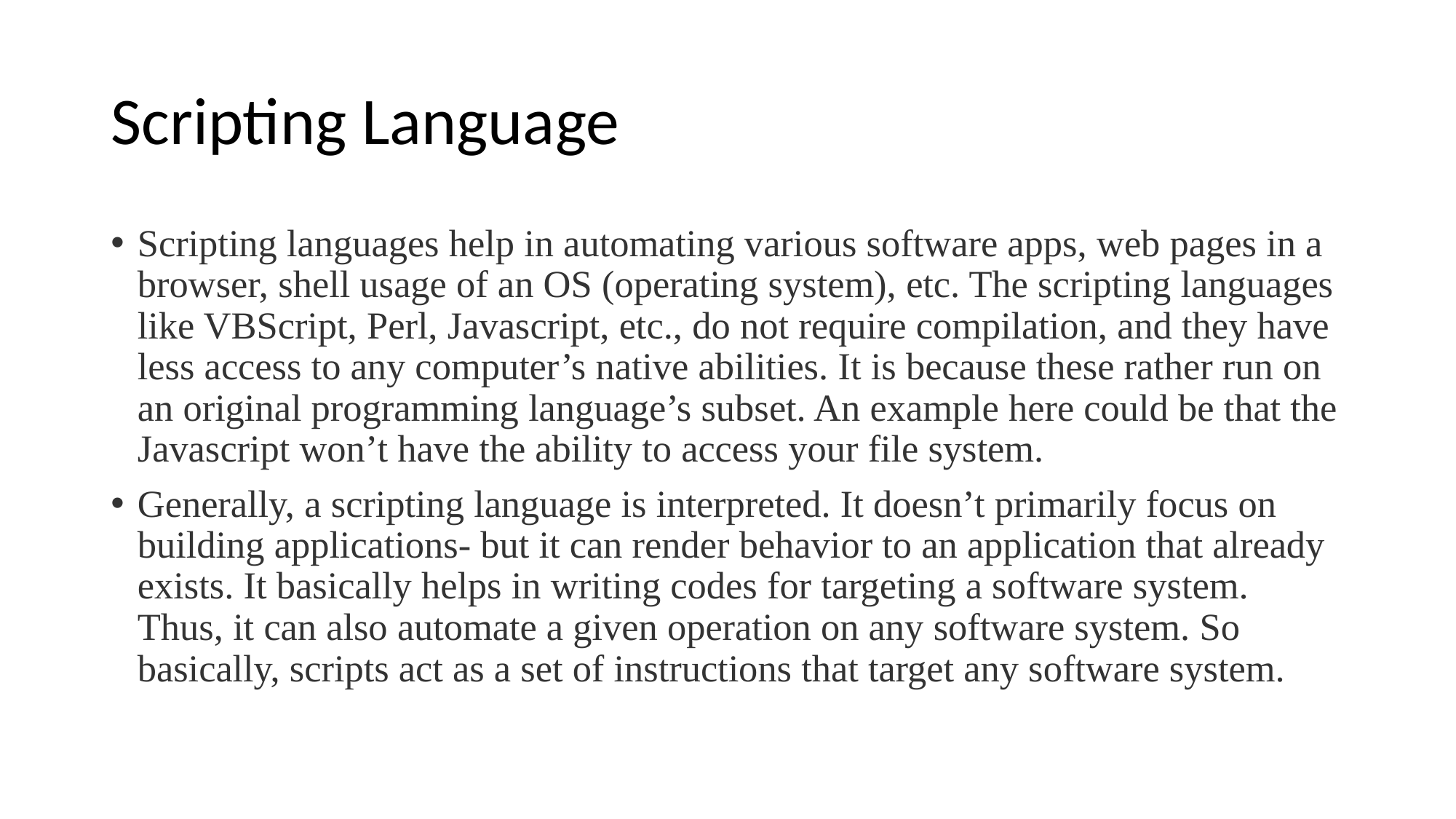

# Scripting Language
Scripting languages help in automating various software apps, web pages in a browser, shell usage of an OS (operating system), etc. The scripting languages like VBScript, Perl, Javascript, etc., do not require compilation, and they have less access to any computer’s native abilities. It is because these rather run on an original programming language’s subset. An example here could be that the Javascript won’t have the ability to access your file system.
Generally, a scripting language is interpreted. It doesn’t primarily focus on building applications- but it can render behavior to an application that already exists. It basically helps in writing codes for targeting a software system. Thus, it can also automate a given operation on any software system. So basically, scripts act as a set of instructions that target any software system.